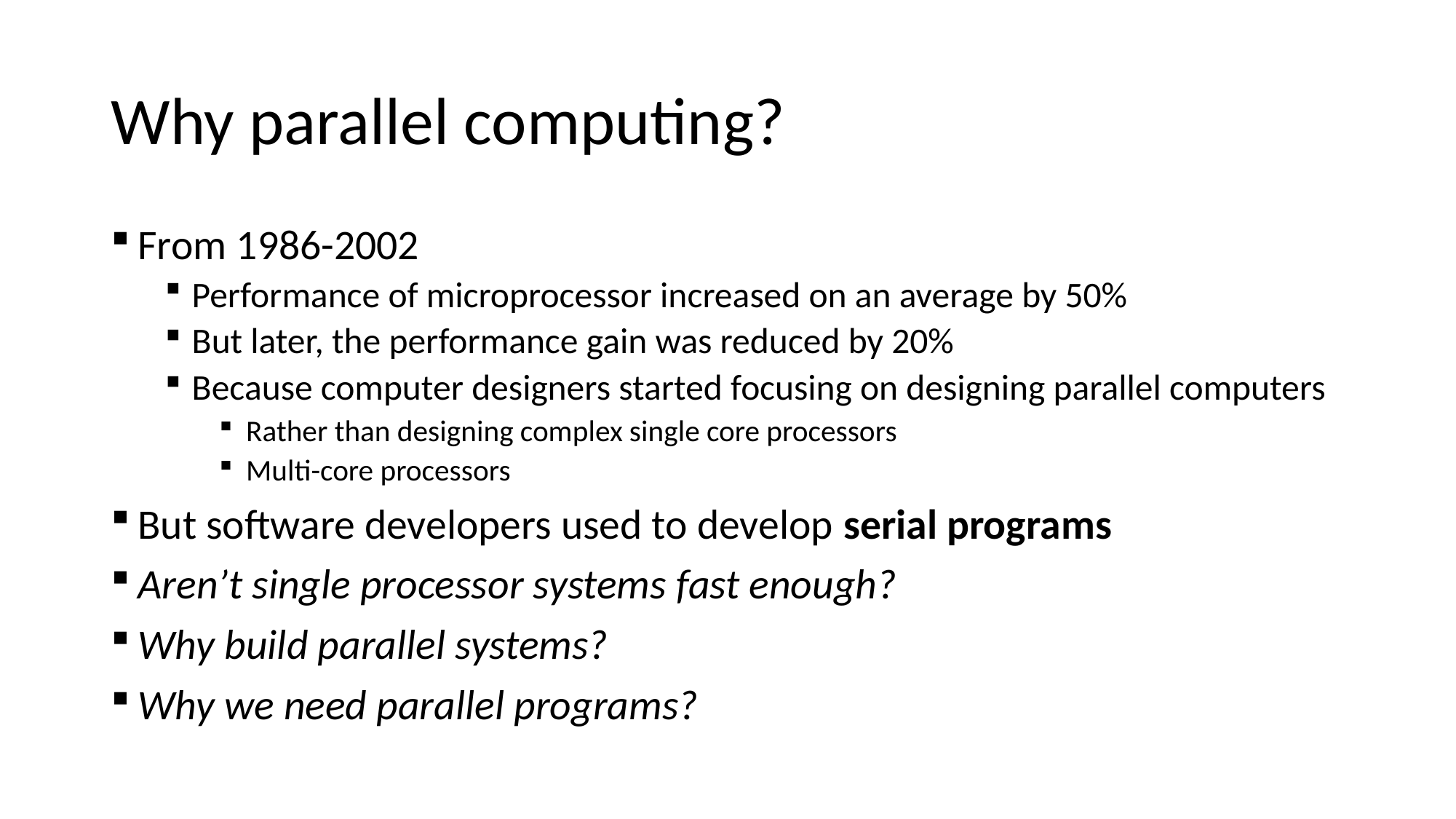

# Why parallel computing?
From 1986-2002
Performance of microprocessor increased on an average by 50%
But later, the performance gain was reduced by 20%
Because computer designers started focusing on designing parallel computers
Rather than designing complex single core processors
Multi-core processors
But software developers used to develop serial programs
Aren’t single processor systems fast enough?
Why build parallel systems?
Why we need parallel programs?